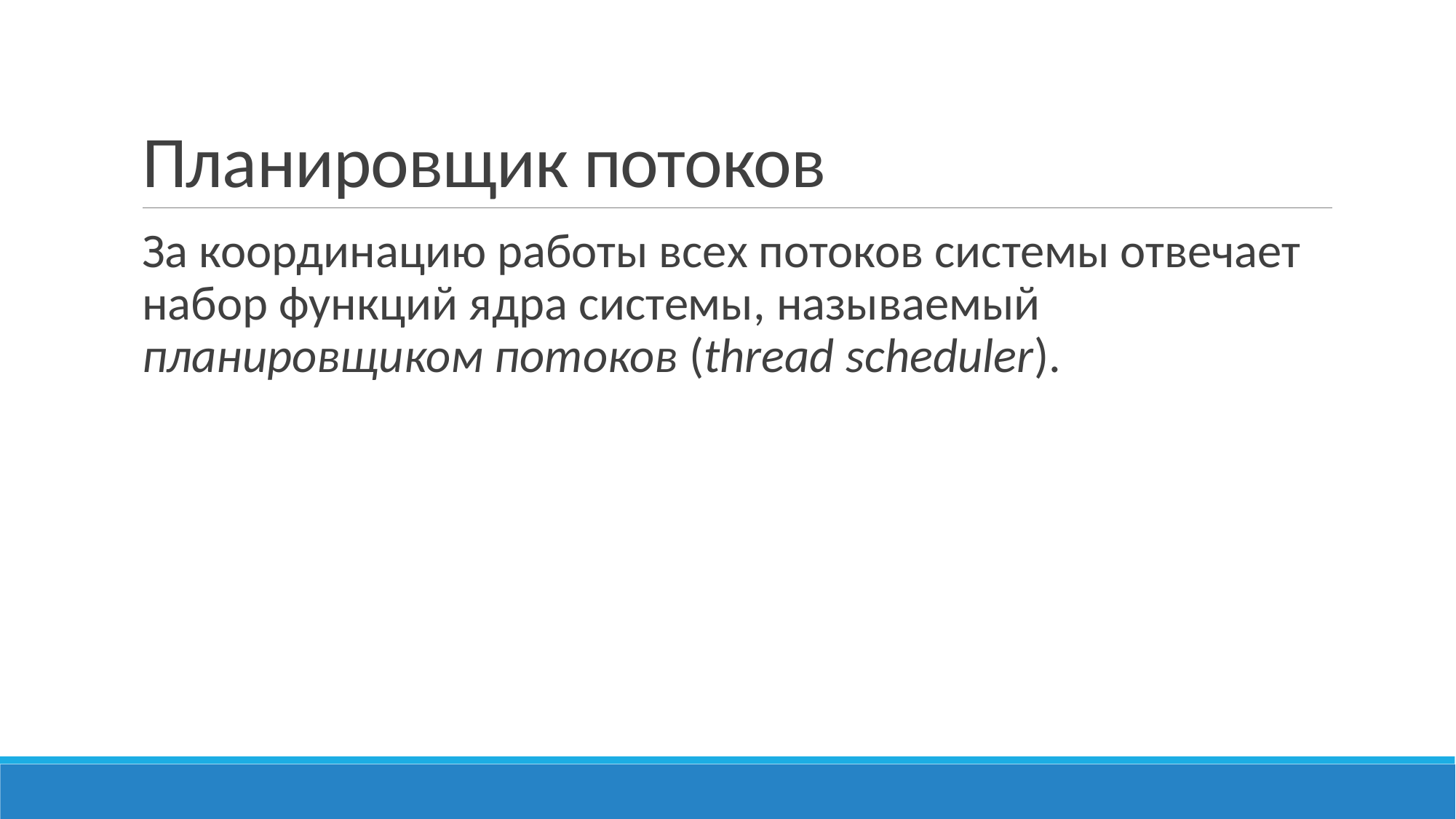

# Планировщик потоков
За координацию работы всех потоков системы отвечает набор функций ядра системы, называемый планировщиком потоков (thread scheduler).